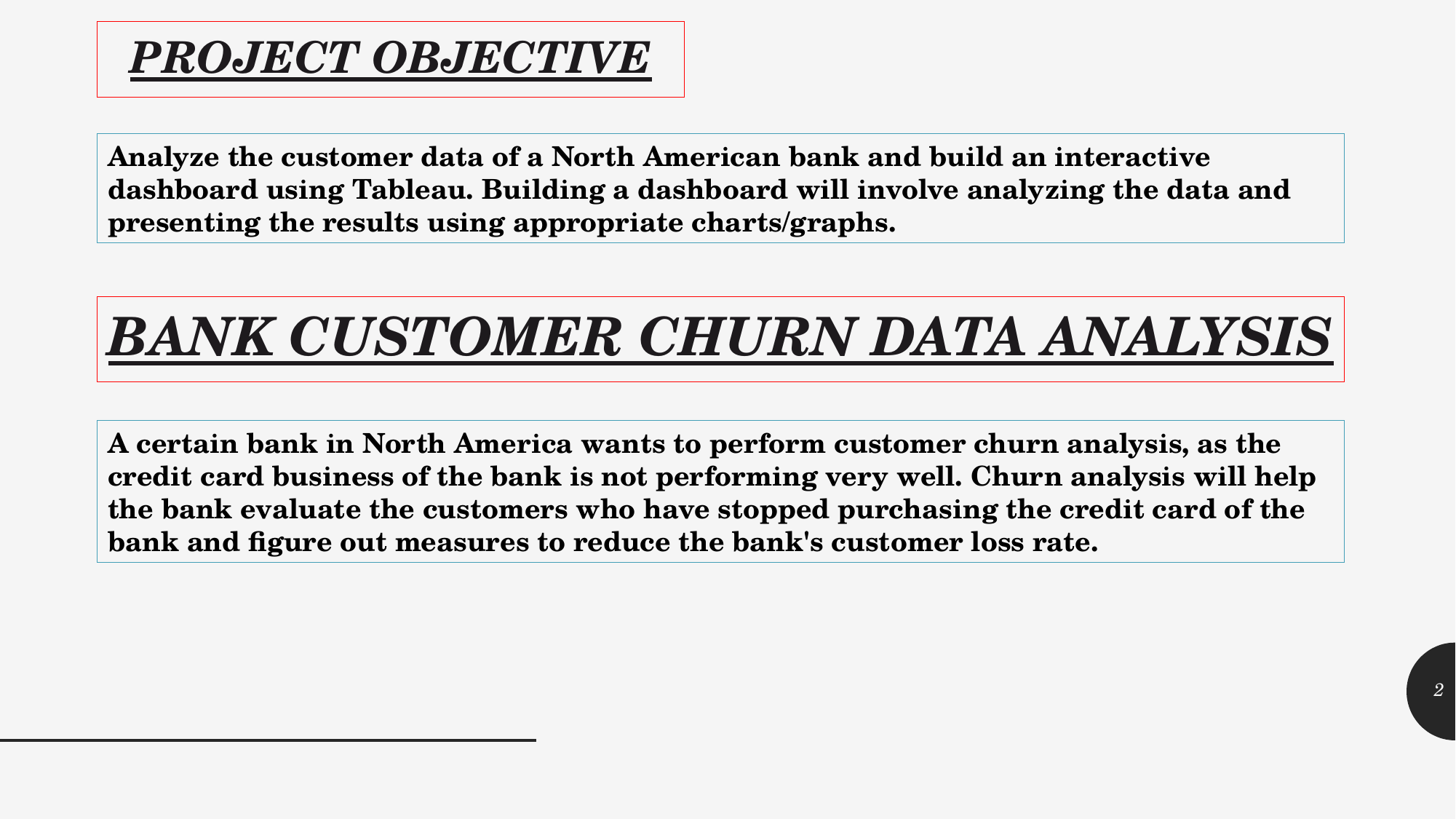

PROJECT OBJECTIVE
Analyze the customer data of a North American bank and build an interactive dashboard using Tableau. Building a dashboard will involve analyzing the data and presenting the results using appropriate charts/graphs.
BANK CUSTOMER CHURN DATA ANALYSIS
A certain bank in North America wants to perform customer churn analysis, as the credit card business of the bank is not performing very well. Churn analysis will help the bank evaluate the customers who have stopped purchasing the credit card of the bank and figure out measures to reduce the bank's customer loss rate.
2